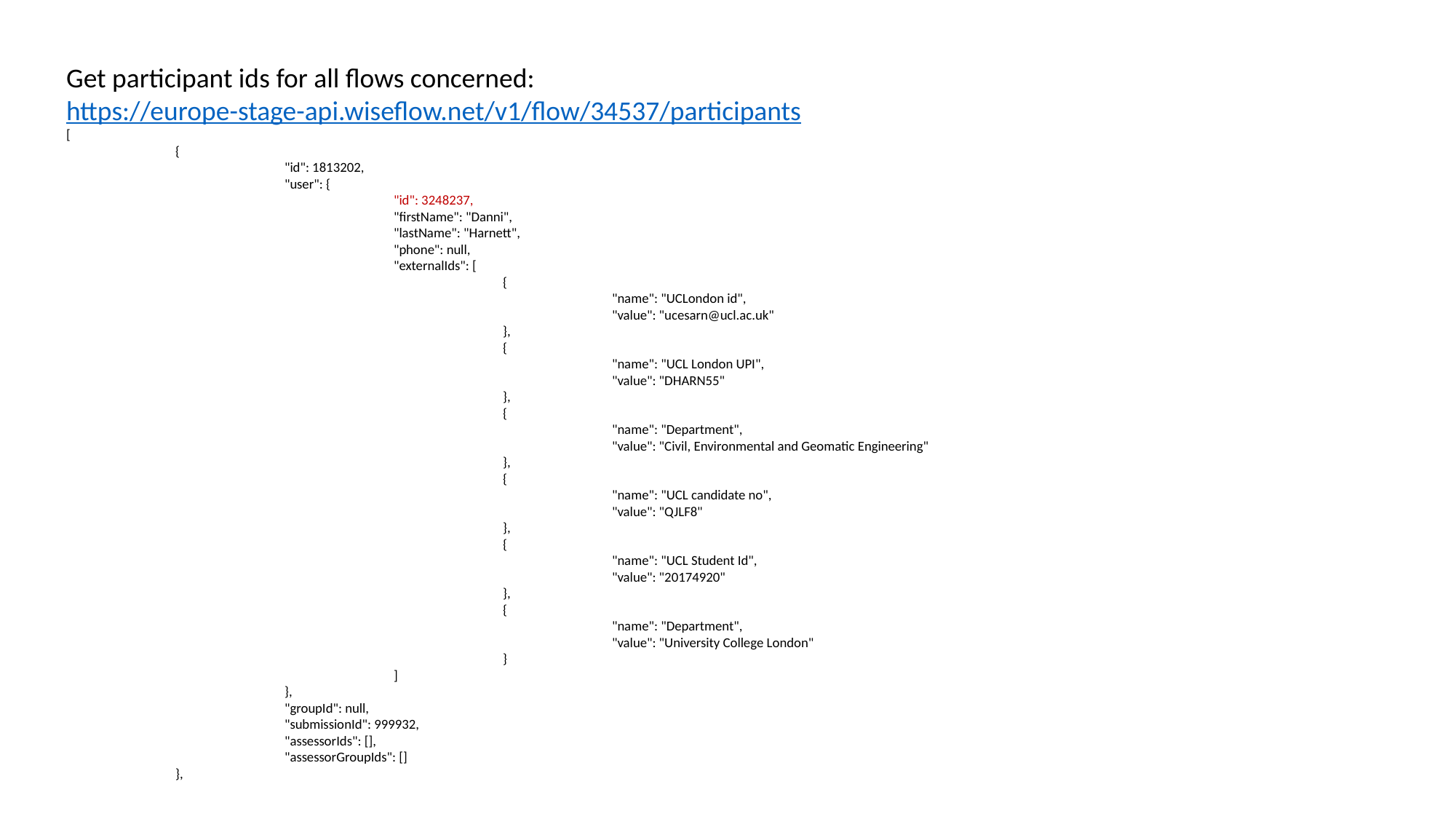

Get participant ids for all flows concerned:
https://europe-stage-api.wiseflow.net/v1/flow/34537/participants
[
	{
		"id": 1813202,
		"user": {
			"id": 3248237,
			"firstName": "Danni",
			"lastName": "Harnett",
			"phone": null,
			"externalIds": [
				{
					"name": "UCLondon id",
					"value": "ucesarn@ucl.ac.uk"
				},
				{
					"name": "UCL London UPI",
					"value": "DHARN55"
				},
				{
					"name": "Department",
					"value": "Civil, Environmental and Geomatic Engineering"
				},
				{
					"name": "UCL candidate no",
					"value": "QJLF8"
				},
				{
					"name": "UCL Student Id",
					"value": "20174920"
				},
				{
					"name": "Department",
					"value": "University College London"
				}
			]
		},
		"groupId": null,
		"submissionId": 999932,
		"assessorIds": [],
		"assessorGroupIds": []
	},